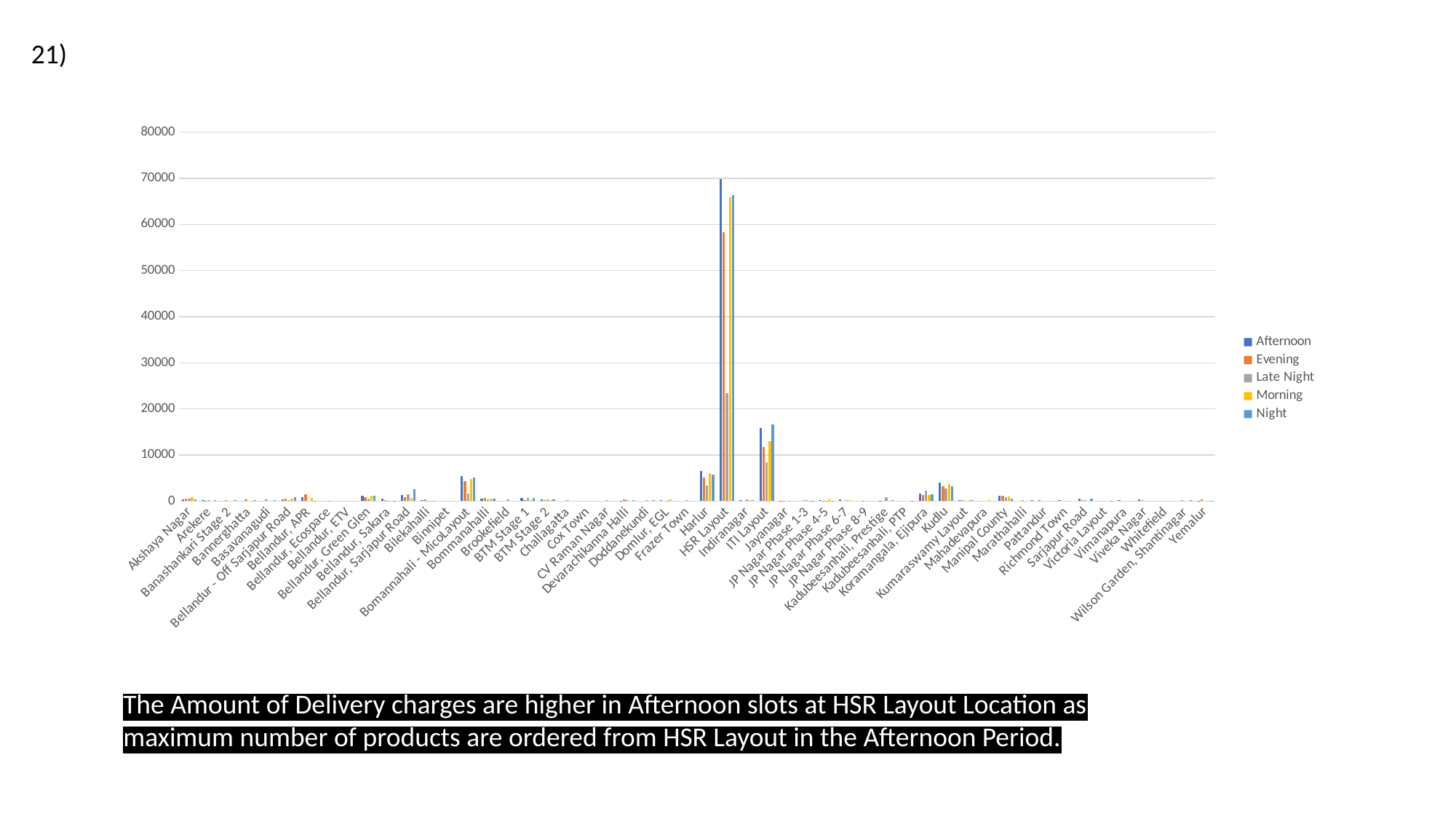

21)

### Chart

| Category | Afternoon | Evening | Late Night | Morning | Night |
|---|---|---|---|---|---|
| Akshaya Nagar | 370.0 | 465.0 | 563.0 | 802.0 | 305.0 |
| Arekere | 150.0 | 100.0 | 272.0 | None | 240.0 |
| Banashankari Stage 2 | None | 145.0 | None | None | 145.0 |
| Bannerghatta | None | 295.0 | None | 105.0 | 155.0 |
| Basavanagudi | None | 315.0 | None | None | 150.0 |
| Bellandur - Off Sarjapur Road | 360.0 | 552.0 | 198.0 | 458.0 | 785.0 |
| Bellandur, APR | 785.0 | 1405.0 | None | 670.0 | 110.0 |
| Bellandur, Ecospace | None | None | 39.0 | None | None |
| Bellandur, ETV | None | None | None | 0.0 | 0.0 |
| Bellandur, Green Glen | 1210.0 | 814.0 | 486.0 | 1092.0 | 1211.0 |
| Bellandur, Sakara | 470.0 | 160.0 | 73.0 | None | 70.0 |
| Bellandur, Sarjapur Road | 1325.0 | 875.0 | 1393.0 | 690.0 | 2533.0 |
| Bilekahalli | 175.0 | 435.0 | 119.0 | 100.0 | 20.0 |
| Binnipet | None | None | None | 0.0 | None |
| Bomannahali - MicoLayout | 5479.0 | 4289.0 | 1611.0 | 4735.0 | 5088.0 |
| Bommanahalli | 505.0 | 755.0 | 442.0 | 455.0 | 485.0 |
| Brookefield | None | None | 332.0 | None | None |
| BTM Stage 1 | 650.0 | 270.0 | 673.0 | 165.0 | 727.0 |
| BTM Stage 2 | 395.0 | 250.0 | 423.0 | 275.0 | 445.0 |
| Challagatta | None | None | 172.0 | None | None |
| Cox Town | None | None | None | 0.0 | None |
| CV Raman Nagar | None | None | 287.0 | None | None |
| Devarachikanna Halli | 85.0 | 305.0 | 166.0 | None | 210.0 |
| Doddanekundi | None | None | 232.0 | None | 165.0 |
| Domlur, EGL | 250.0 | None | 117.0 | 445.0 | 0.0 |
| Frazer Town | None | None | 259.0 | None | None |
| Harlur | 6470.0 | 5122.0 | 3407.0 | 5997.0 | 5694.0 |
| HSR Layout | 69889.0 | 58331.0 | 23480.0 | 65875.0 | 66316.0 |
| Indiranagar | 255.0 | None | 384.0 | 135.0 | 220.0 |
| ITI Layout | 15773.0 | 11661.0 | 8429.0 | 13009.0 | 16583.0 |
| Jayanagar | 110.0 | 30.0 | None | 60.0 | None |
| JP Nagar Phase 1-3 | None | 155.0 | 179.0 | 105.0 | 90.0 |
| JP Nagar Phase 4-5 | 240.0 | 100.0 | 78.0 | 305.0 | 100.0 |
| JP Nagar Phase 6-7 | 375.0 | None | 199.0 | 185.0 | None |
| JP Nagar Phase 8-9 | None | 130.0 | None | None | None |
| Kadubeesanhali, Prestige | 100.0 | None | 834.0 | None | 165.0 |
| Kadubeesanhali, PTP | None | None | None | None | 120.0 |
| Koramangala, Ejipura | 1585.0 | 1355.0 | 2253.0 | 1277.0 | 1525.0 |
| Kudlu | 3920.0 | 3135.0 | 2808.0 | 3616.0 | 3213.0 |
| Kumaraswamy Layout | 145.0 | 150.0 | None | 145.0 | 145.0 |
| Mahadevapura | None | None | None | 195.0 | None |
| Manipal County | 1148.0 | 1209.0 | 897.0 | 932.0 | 470.0 |
| Marathahalli | None | 180.0 | None | 0.0 | 170.0 |
| Pattandur | 180.0 | None | None | None | None |
| Richmond Town | 165.0 | None | None | None | None |
| Sarjapur Road | 480.0 | 226.0 | 180.0 | None | 495.0 |
| Victoria Layout | None | None | None | None | 75.0 |
| Vimanapura | 210.0 | None | None | None | None |
| Viveka Nagar | 380.0 | 135.0 | 0.0 | None | None |
| Whitefield | None | 0.0 | None | None | None |
| Wilson Garden, Shantinagar | None | 190.0 | None | None | 190.0 |
| Yemalur | 100.0 | 355.0 | None | 45.0 | 45.0 |
The Amount of Delivery charges are higher in Afternoon slots at HSR Layout Location as maximum number of products are ordered from HSR Layout in the Afternoon Period.